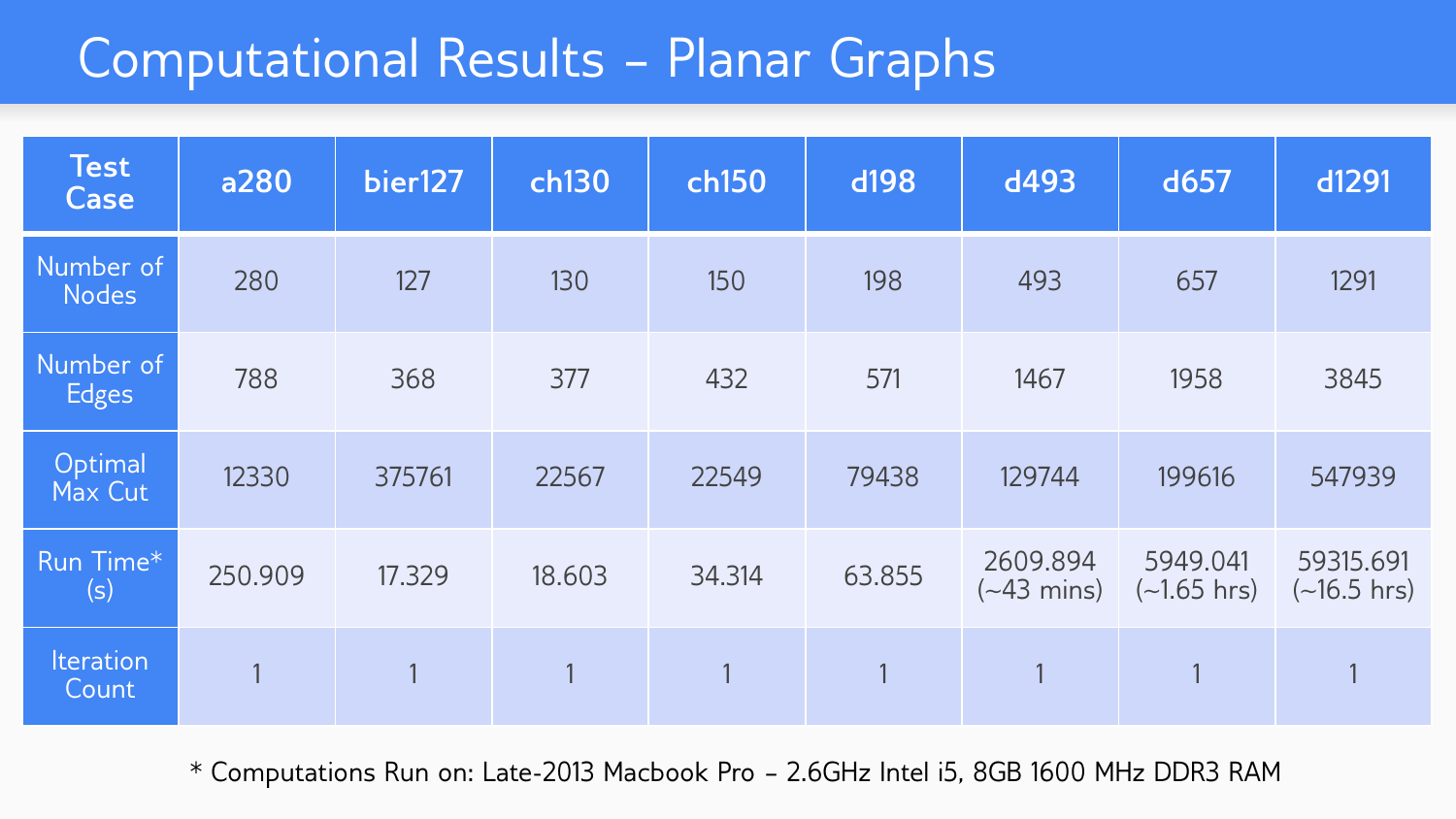

Computational Results – Planar Graphs
| Test Case | a280 | bier127 | ch130 | ch150 | d198 | d493 | d657 | d1291 |
| --- | --- | --- | --- | --- | --- | --- | --- | --- |
| Number of Nodes | 280 | 127 | 130 | 150 | 198 | 493 | 657 | 1291 |
| Number of Edges | 788 | 368 | 377 | 432 | 571 | 1467 | 1958 | 3845 |
| Optimal Max Cut | 12330 | 375761 | 22567 | 22549 | 79438 | 129744 | 199616 | 547939 |
| Run Time\* (s) | 250.909 | 17.329 | 18.603 | 34.314 | 63.855 | 2609.894 (~43 mins) | 5949.041 (~1.65 hrs) | 59315.691 (~16.5 hrs) |
| Iteration Count | 1 | 1 | 1 | 1 | 1 | 1 | 1 | 1 |
* Computations Run on: Late-2013 Macbook Pro – 2.6GHz Intel i5, 8GB 1600 MHz DDR3 RAM